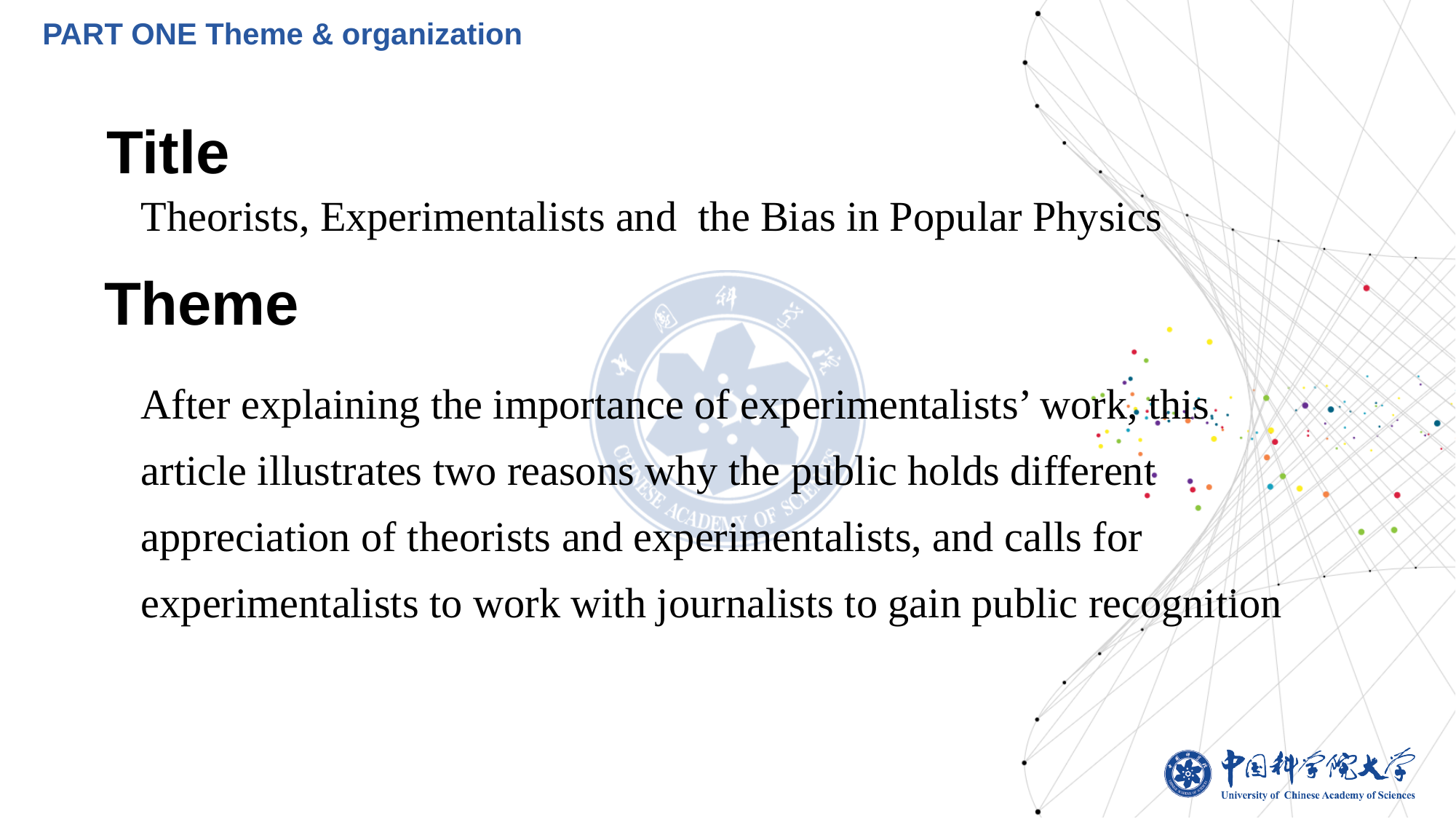

PART ONE Theme & organization
Title
Theorists, Experimentalists and  the Bias in Popular Physics
Theme
After explaining the importance of experimentalists’ work, this article illustrates two reasons why the public holds different appreciation of theorists and experimentalists, and calls for experimentalists to work with journalists to gain public recognition